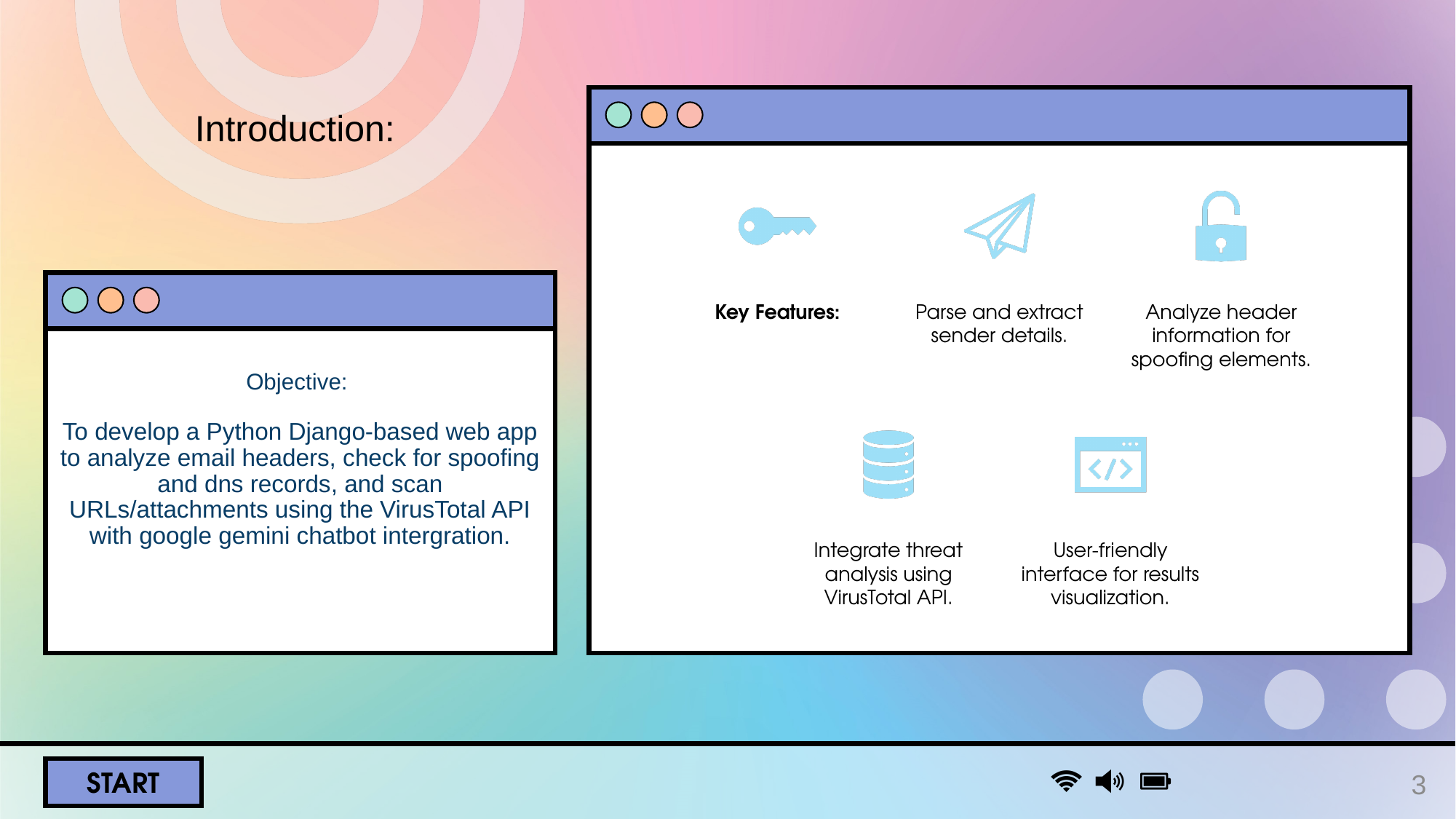

# Introduction: Objective: To develop a Python Django-based web app to analyze email headers, check for spoofing and dns records, and scan URLs/attachments using the VirusTotal API with google gemini chatbot intergration.

Key Features:
Parse and extract sender details.
Analyze header information for spoofing elements.
Integrate threat analysis using VirusTotal API.
User-friendly interface for results visualization.
3